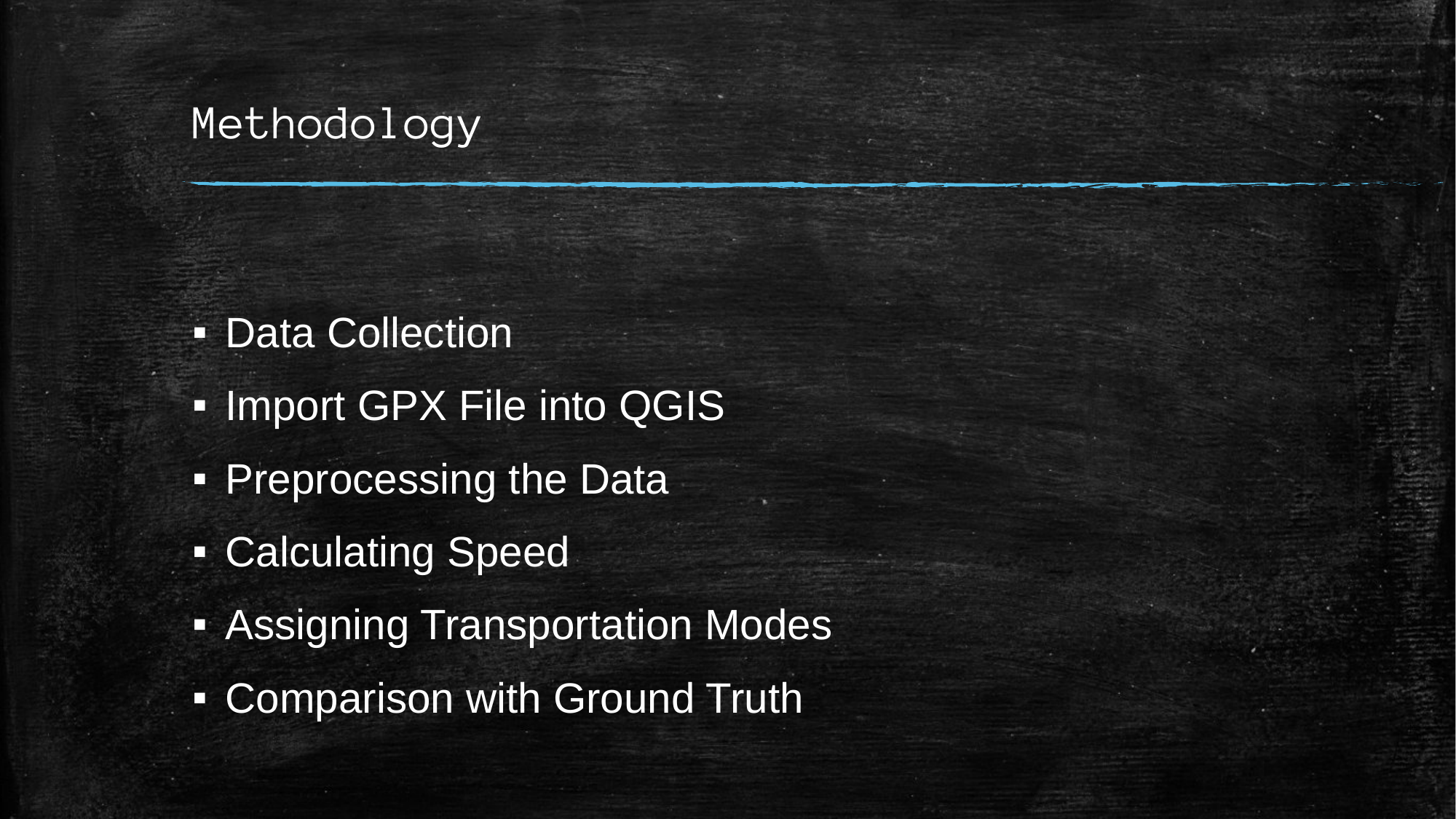

# Methodology

Data Collection
Import GPX File into QGIS
Preprocessing the Data
Calculating Speed
Assigning Transportation Modes
Comparison with Ground Truth